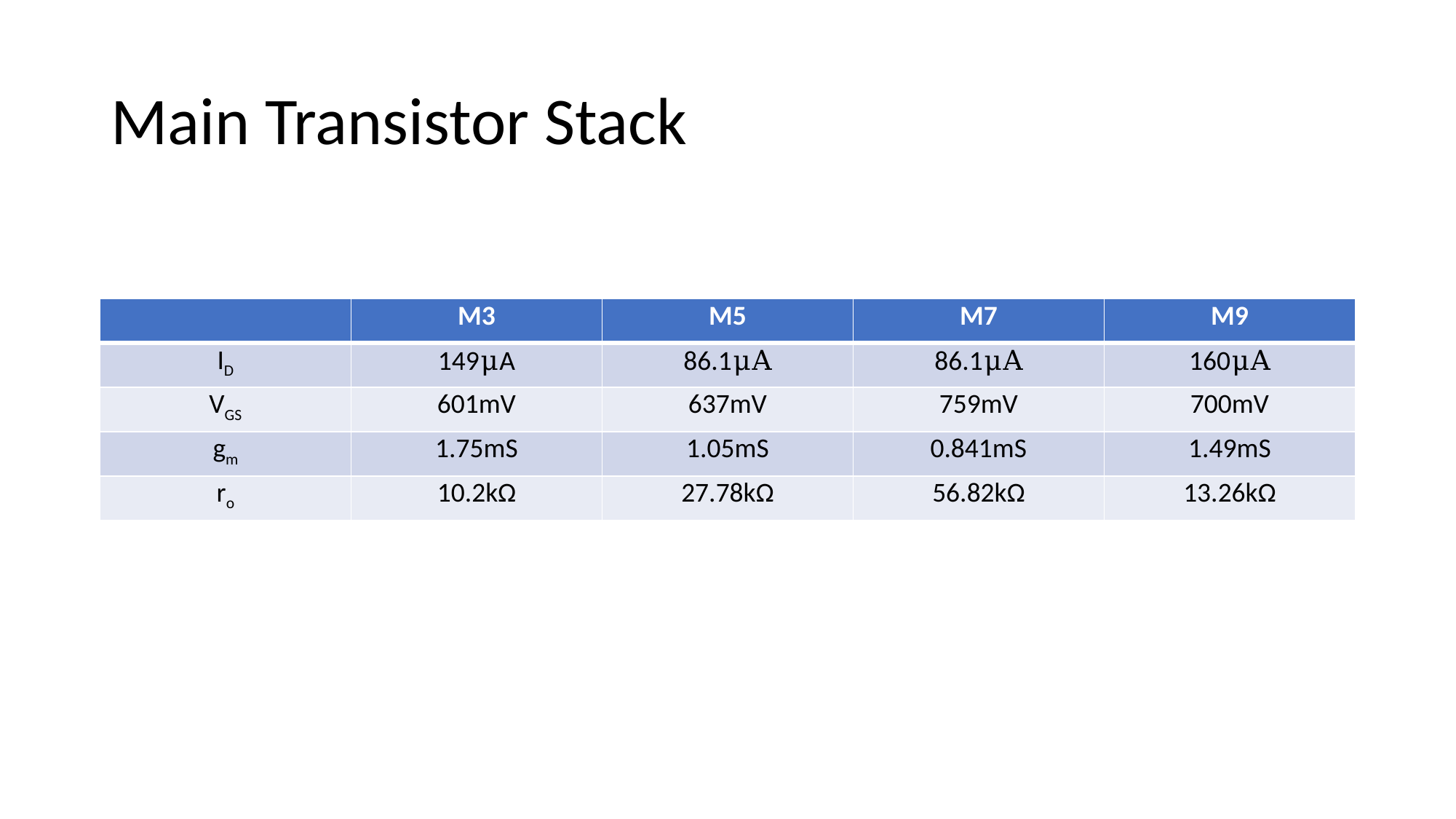

# Main Transistor Stack
|  | M3 | M5 | M7 | M9 |
| --- | --- | --- | --- | --- |
| ID | 149μA | 86.1μA | 86.1μA | 160μA |
| VGS | 601mV | 637mV | 759mV | 700mV |
| gm | 1.75mS | 1.05mS | 0.841mS | 1.49mS |
| ro | 10.2kΩ | 27.78kΩ | 56.82kΩ | 13.26kΩ |